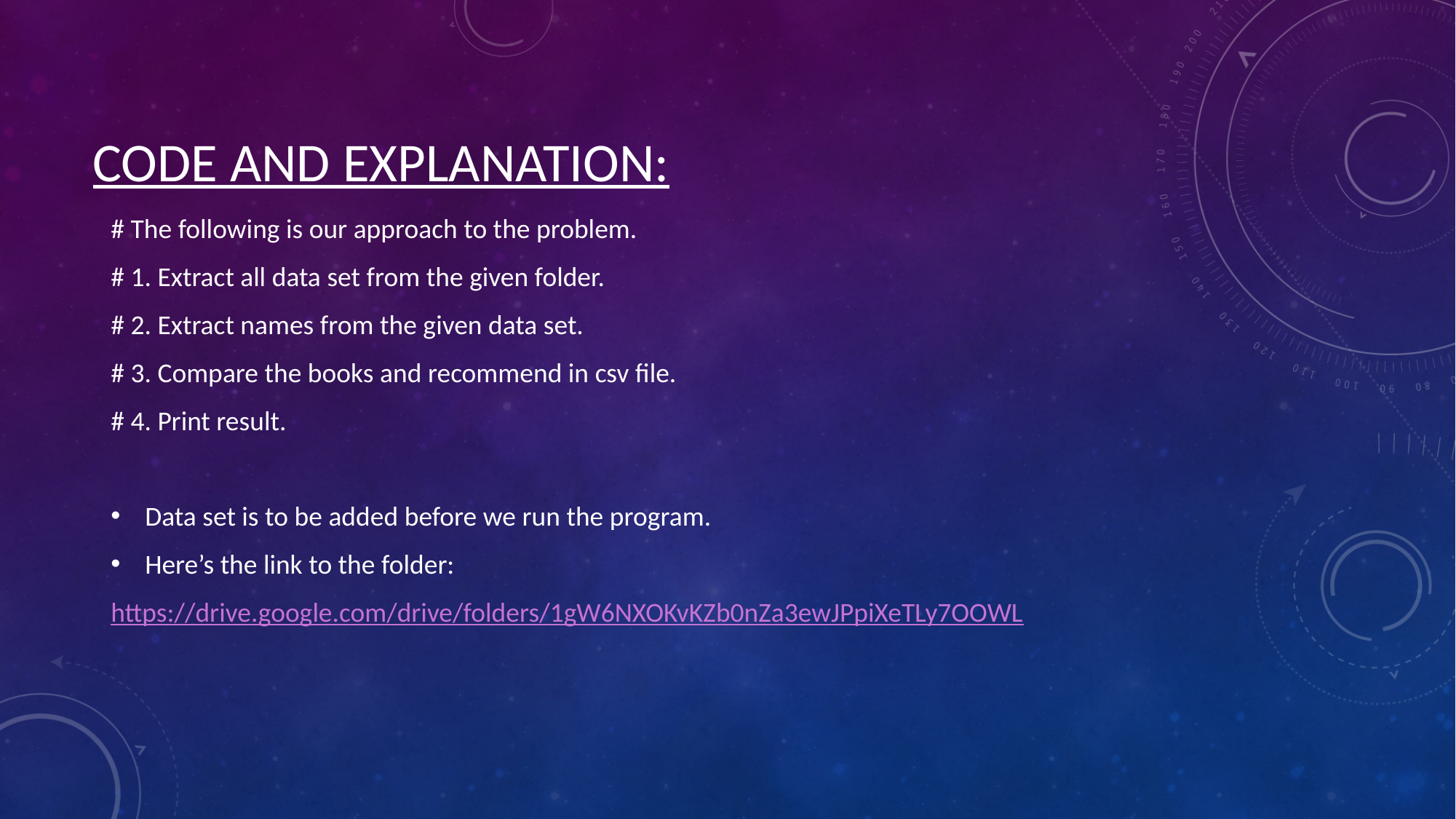

# Code and Explanation:
# The following is our approach to the problem.
# 1. Extract all data set from the given folder.
# 2. Extract names from the given data set.
# 3. Compare the books and recommend in csv file.
# 4. Print result.

Data set is to be added before we run the program.
Here’s the link to the folder:
https://drive.google.com/drive/folders/1gW6NXOKvKZb0nZa3ewJPpiXeTLy7OOWL